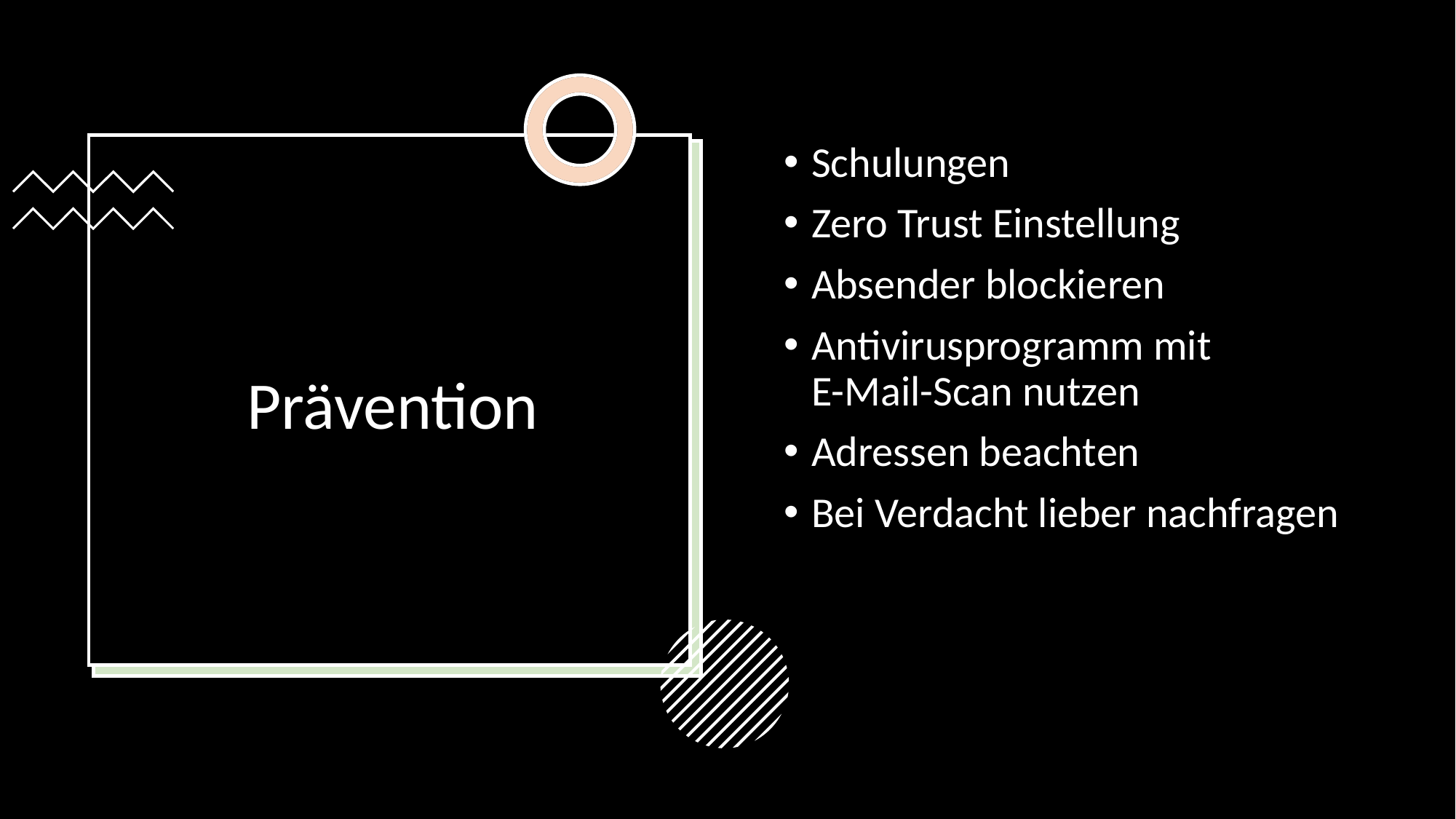

Schulungen
Zero Trust Einstellung
Absender blockieren
Antivirusprogramm mit             E-Mail-Scan nutzen
Adressen beachten
Bei Verdacht lieber nachfragen

# Prävention